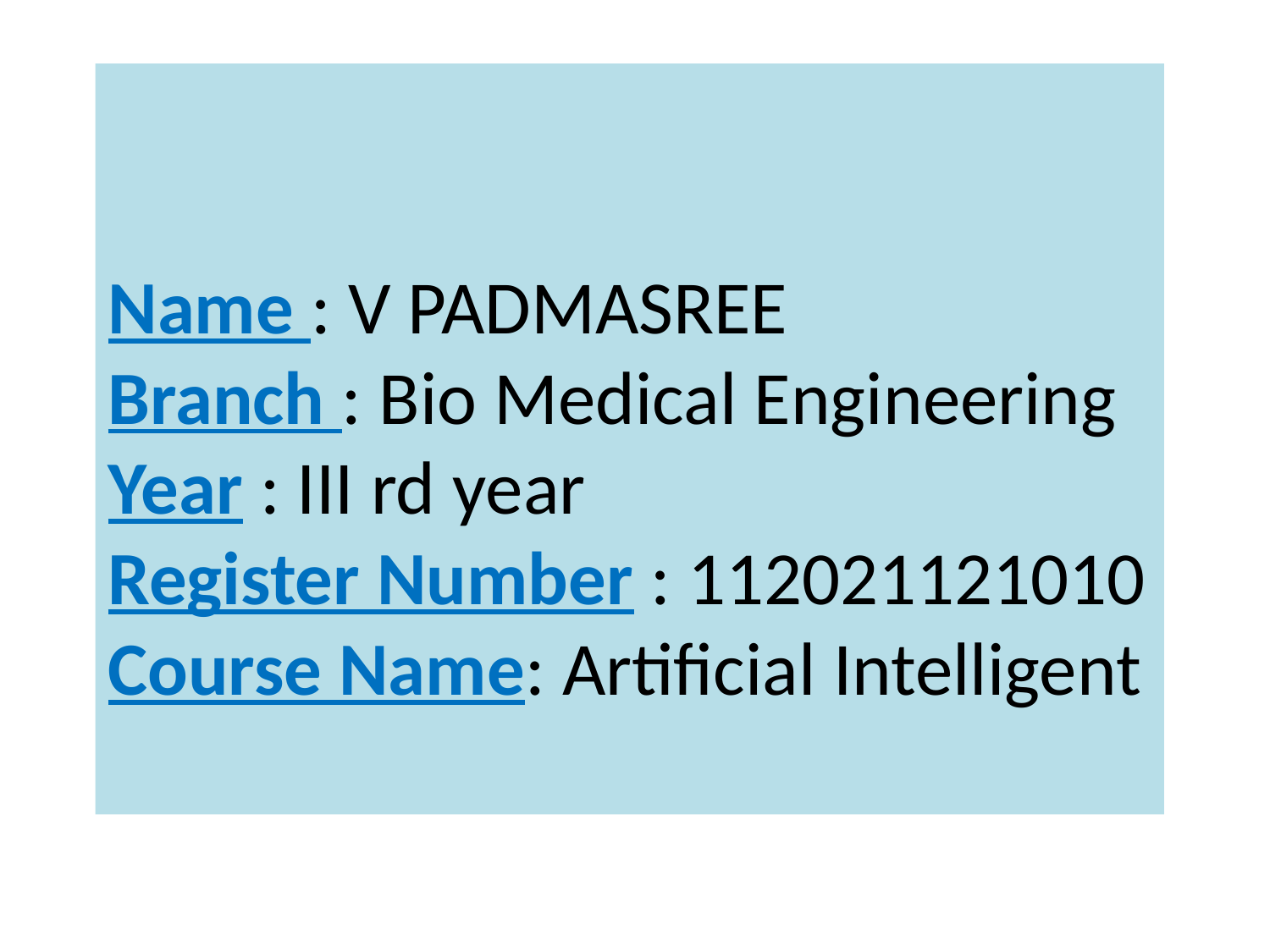

# Name : V PADMASREE Branch : Bio Medical Engineering Year : III rd year Register Number : 112021121010 Course Name: Artificial Intelligent